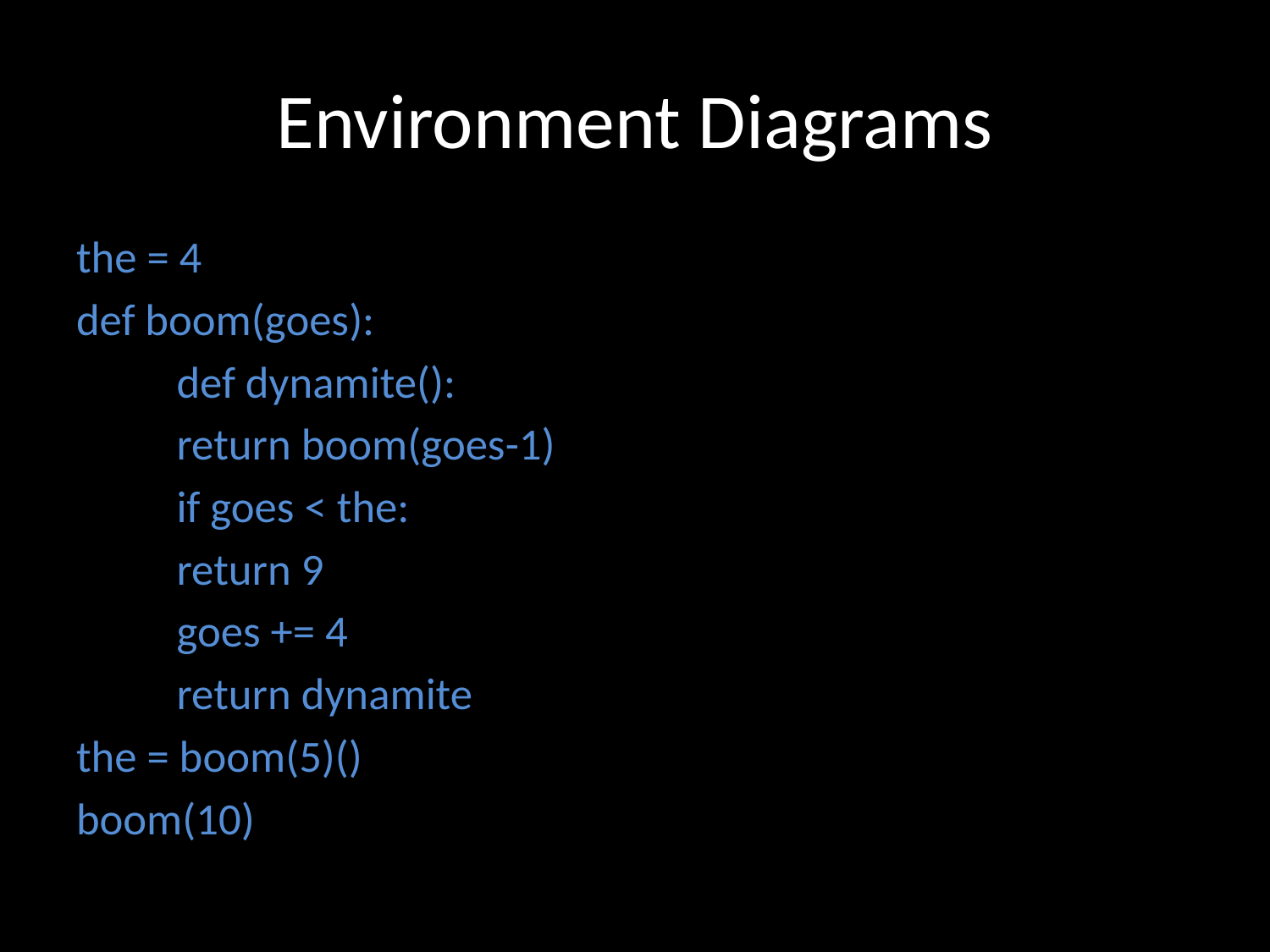

# Environment Diagrams
the = 4
def boom(goes):
	def dynamite():
		return boom(goes-1)
	if goes < the:
		return 9
	goes += 4
	return dynamite
the = boom(5)()
boom(10)